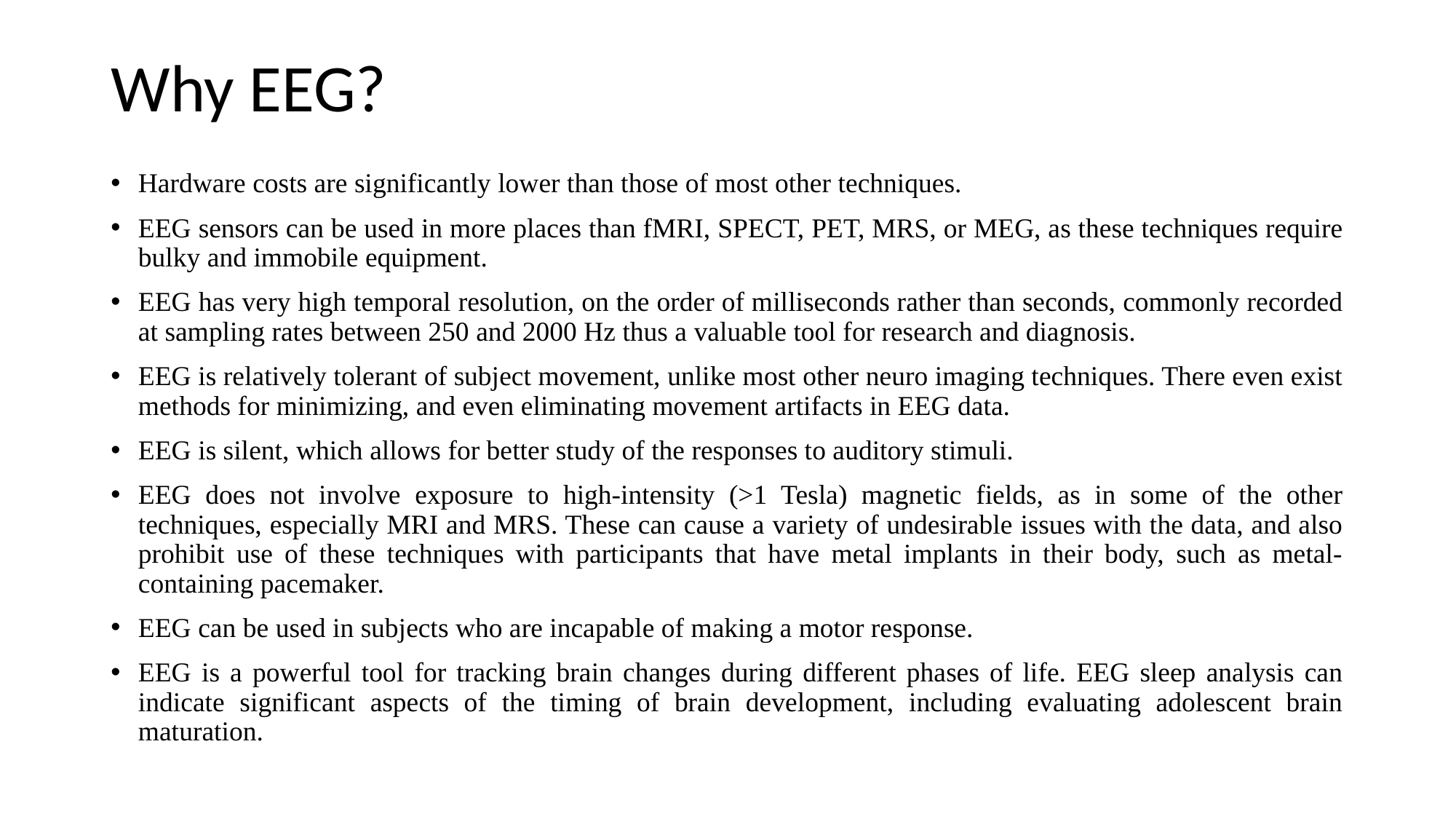

# Why EEG?
Hardware costs are significantly lower than those of most other techniques.
EEG sensors can be used in more places than fMRI, SPECT, PET, MRS, or MEG, as these techniques require bulky and immobile equipment.
EEG has very high temporal resolution, on the order of milliseconds rather than seconds, commonly recorded at sampling rates between 250 and 2000 Hz thus a valuable tool for research and diagnosis.
EEG is relatively tolerant of subject movement, unlike most other neuro imaging techniques. There even exist methods for minimizing, and even eliminating movement artifacts in EEG data.
EEG is silent, which allows for better study of the responses to auditory stimuli.
EEG does not involve exposure to high-intensity (>1 Tesla) magnetic fields, as in some of the other techniques, especially MRI and MRS. These can cause a variety of undesirable issues with the data, and also prohibit use of these techniques with participants that have metal implants in their body, such as metal-containing pacemaker.
EEG can be used in subjects who are incapable of making a motor response.
EEG is a powerful tool for tracking brain changes during different phases of life. EEG sleep analysis can indicate significant aspects of the timing of brain development, including evaluating adolescent brain maturation.